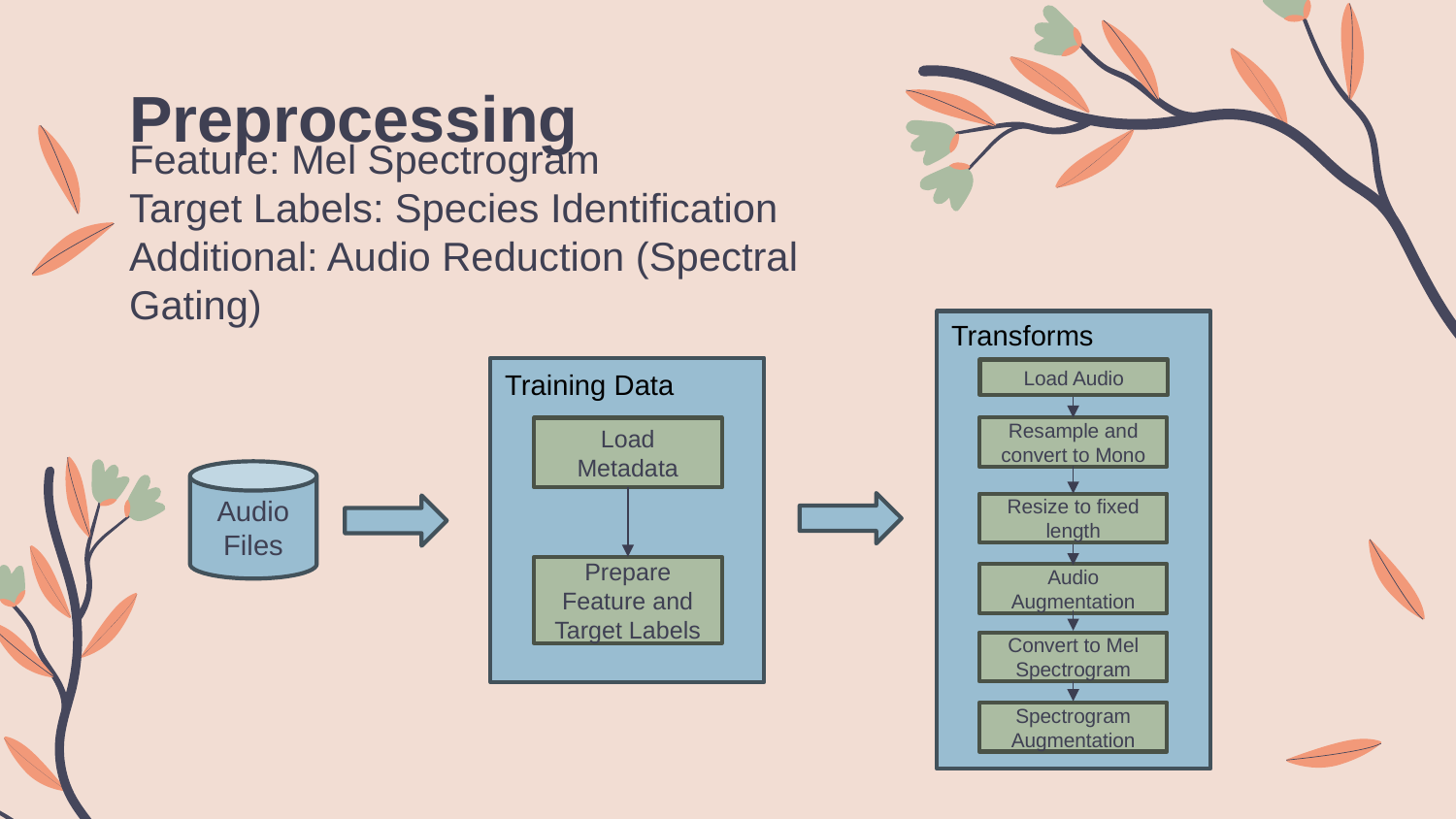

Preprocessing
Feature: Mel Spectrogram
Target Labels: Species Identification
Additional: Audio Reduction (Spectral Gating)
Transforms

Load Audio
Training Data
Resample and convert to Mono
Load Metadata
Audio Files

Resize to fixed length

Prepare Feature and Target Labels
Audio Augmentation
Convert to Mel Spectrogram
Spectrogram Augmentation